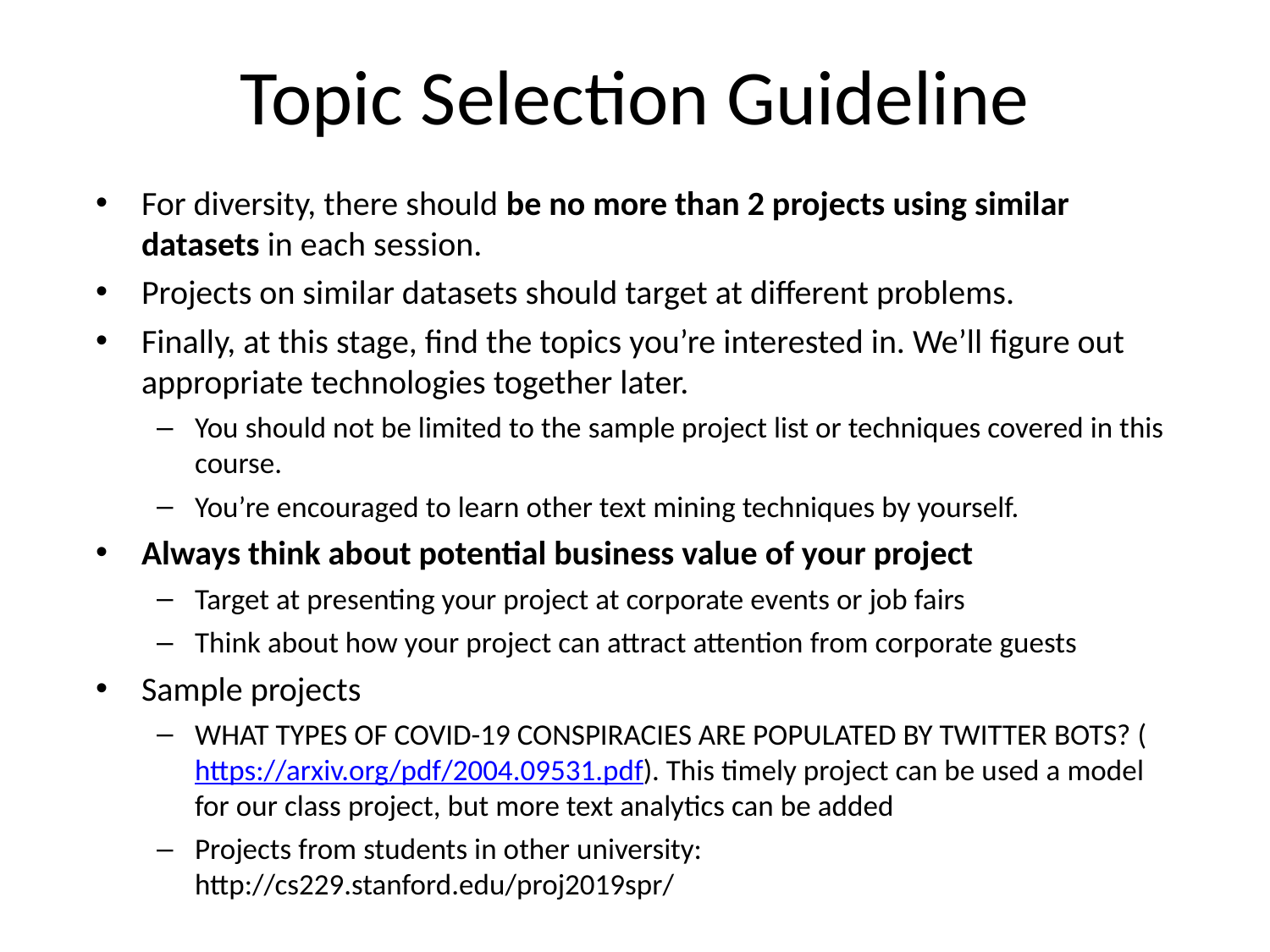

# Topic Selection Guideline
For diversity, there should be no more than 2 projects using similar datasets in each session.
Projects on similar datasets should target at different problems.
Finally, at this stage, find the topics you’re interested in. We’ll figure out appropriate technologies together later.
You should not be limited to the sample project list or techniques covered in this course.
You’re encouraged to learn other text mining techniques by yourself.
Always think about potential business value of your project
Target at presenting your project at corporate events or job fairs
Think about how your project can attract attention from corporate guests
Sample projects
WHAT TYPES OF COVID-19 CONSPIRACIES ARE POPULATED BY TWITTER BOTS? (https://arxiv.org/pdf/2004.09531.pdf). This timely project can be used a model for our class project, but more text analytics can be added
Projects from students in other university: http://cs229.stanford.edu/proj2019spr/